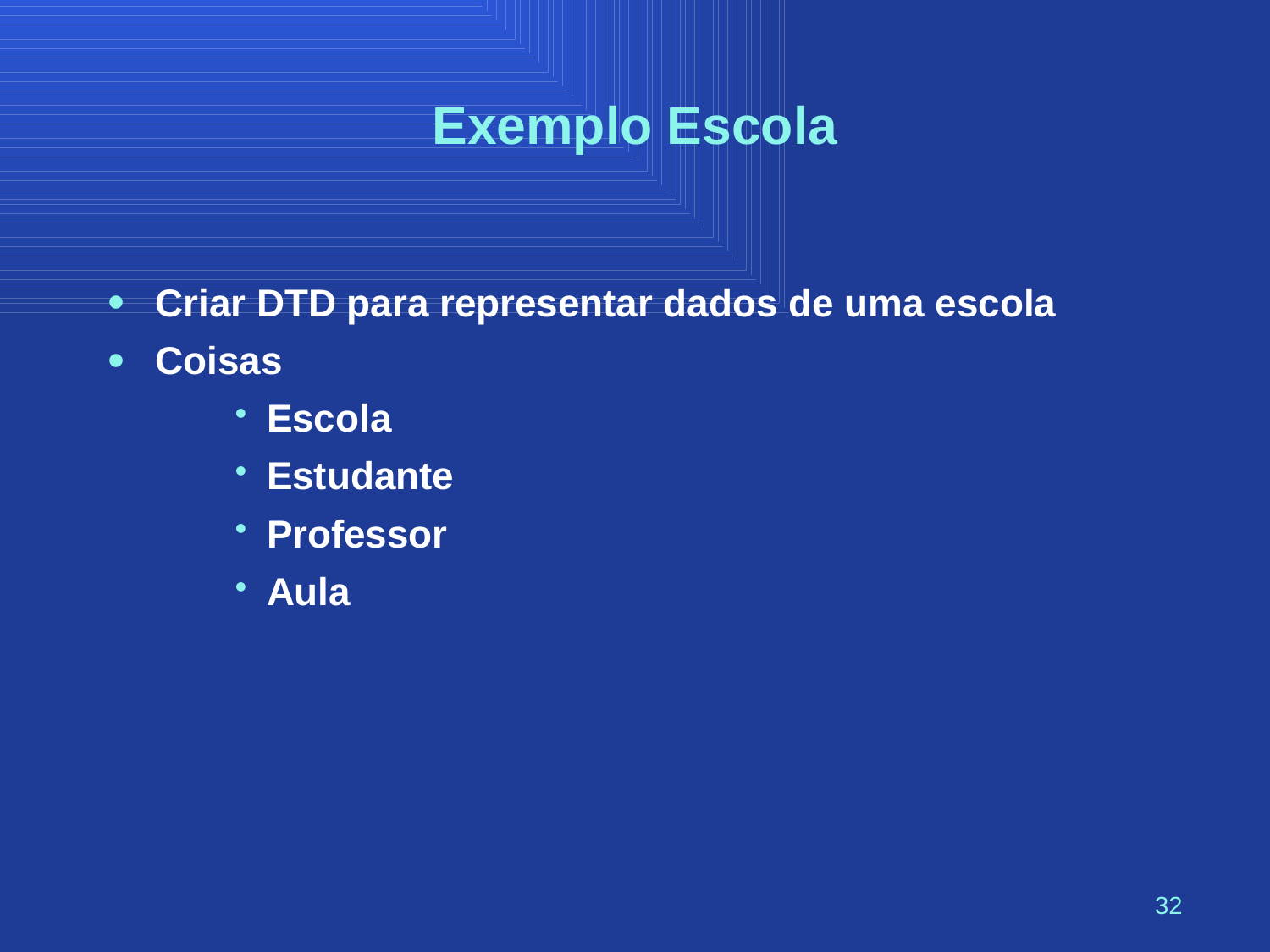

# Exemplo Escola
Criar DTD para representar dados de uma escola
Coisas
Escola
Estudante
Professor
Aula